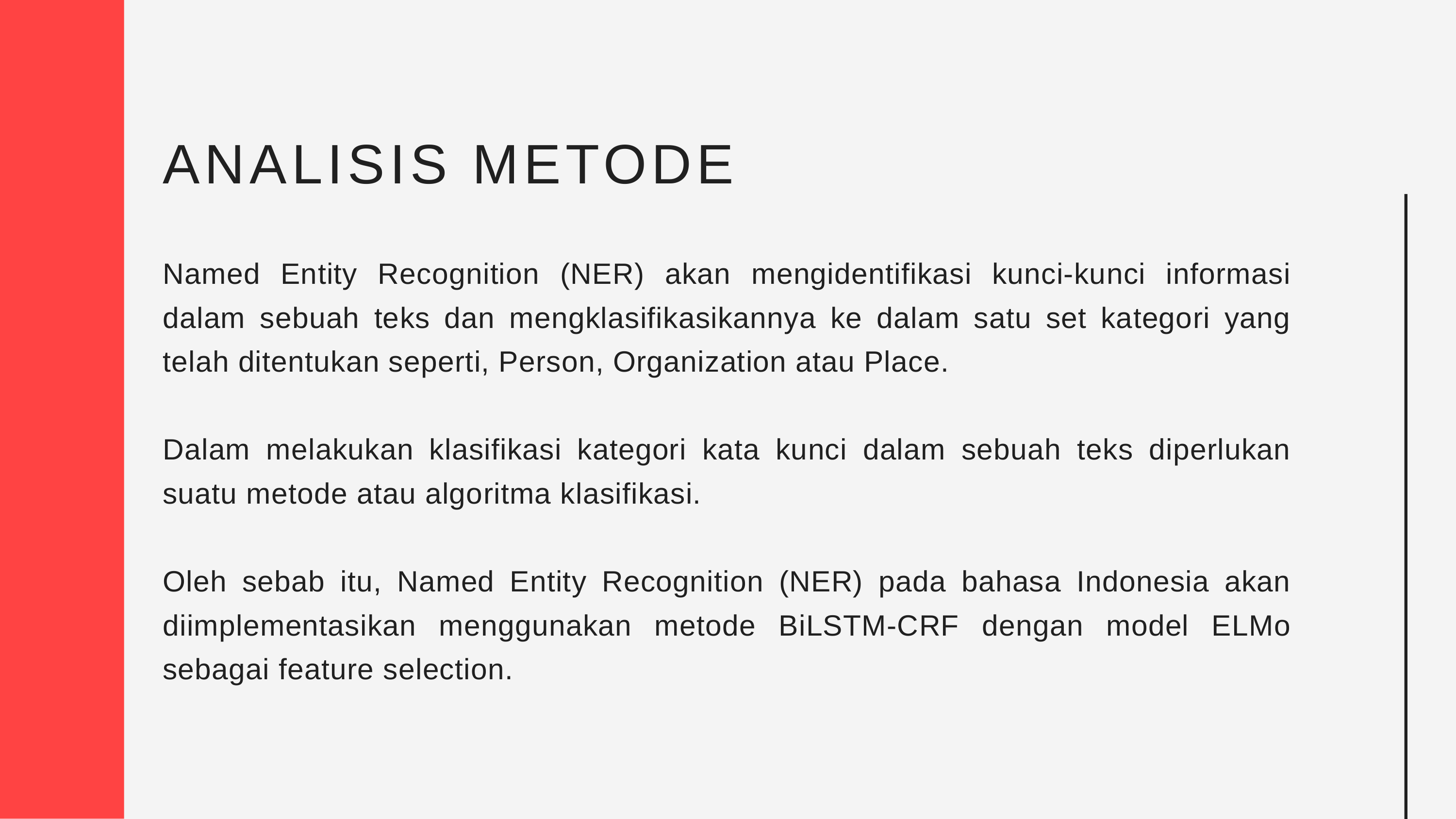

ANALISIS METODE

Named Entity Recognition (NER) akan mengidentifikasi kunci-kunci informasi dalam sebuah teks dan mengklasifikasikannya ke dalam satu set kategori yang telah ditentukan seperti, Person, Organization atau Place.

Dalam melakukan klasifikasi kategori kata kunci dalam sebuah teks diperlukan suatu metode atau algoritma klasifikasi.

Oleh sebab itu, Named Entity Recognition (NER) pada bahasa Indonesia akan diimplementasikan menggunakan metode BiLSTM-CRF dengan model ELMo sebagai feature selection.